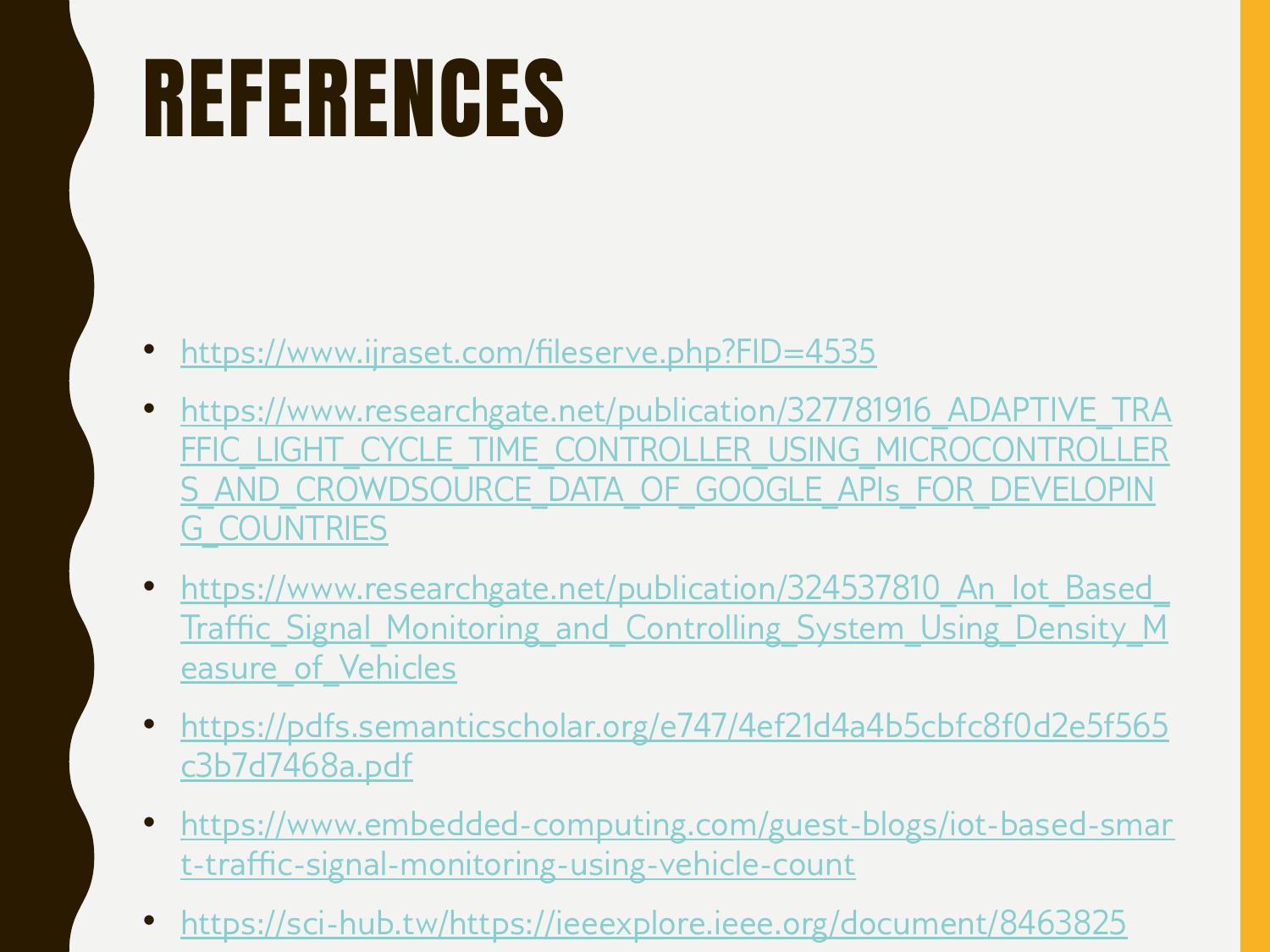

# References
https://www.ijraset.com/fileserve.php?FID=4535
https://www.researchgate.net/publication/327781916_ADAPTIVE_TRAFFIC_LIGHT_CYCLE_TIME_CONTROLLER_USING_MICROCONTROLLERS_AND_CROWDSOURCE_DATA_OF_GOOGLE_APIs_FOR_DEVELOPING_COUNTRIES
https://www.researchgate.net/publication/324537810_An_Iot_Based_Traffic_Signal_Monitoring_and_Controlling_System_Using_Density_Measure_of_Vehicles
https://pdfs.semanticscholar.org/e747/4ef21d4a4b5cbfc8f0d2e5f565c3b7d7468a.pdf
https://www.embedded-computing.com/guest-blogs/iot-based-smart-traffic-signal-monitoring-using-vehicle-count
https://sci-hub.tw/https://ieeexplore.ieee.org/document/8463825